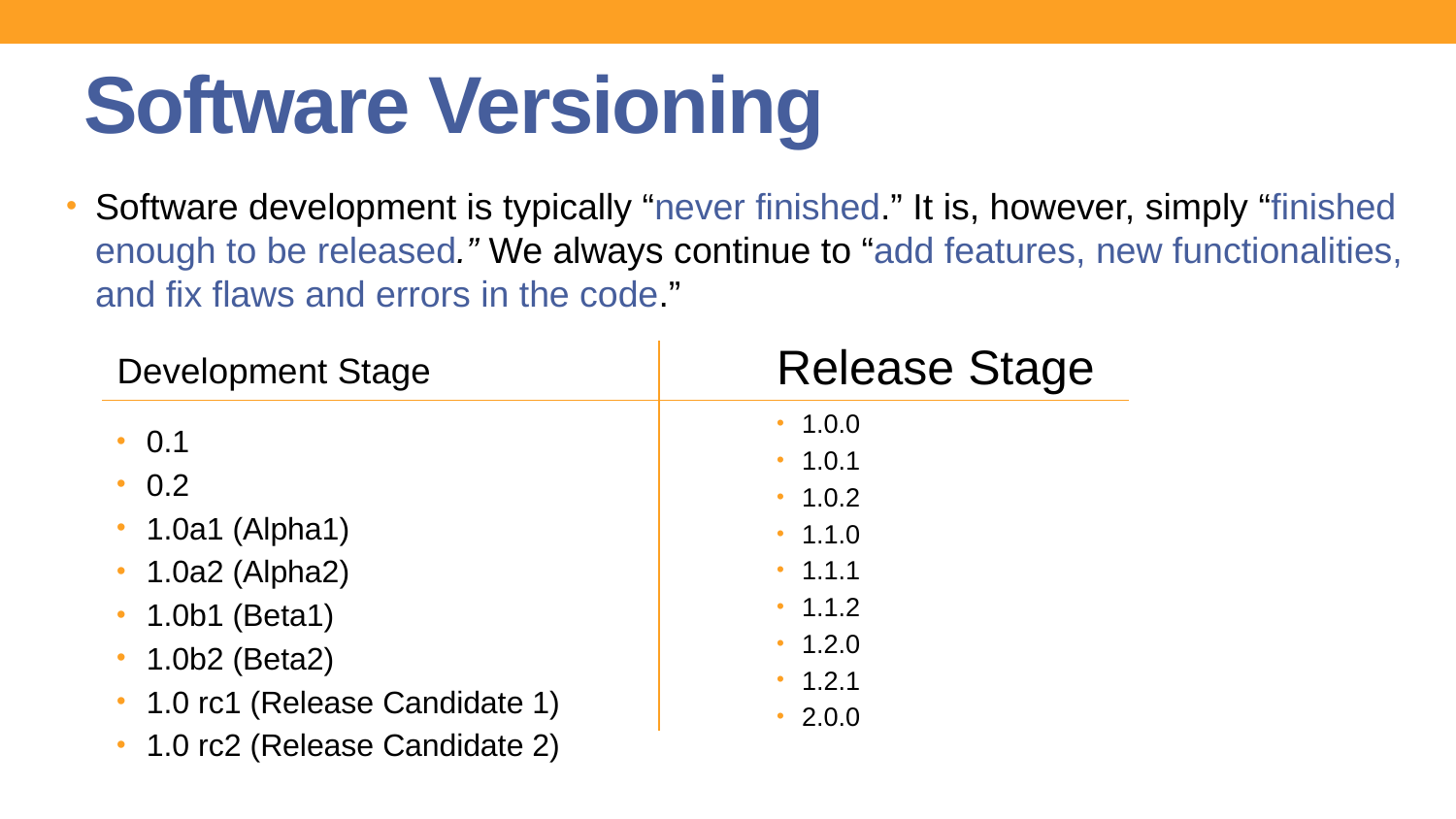

# Software Versioning
Software development is typically “never finished.” It is, however, simply “finished enough to be released.” We always continue to “add features, new functionalities, and fix flaws and errors in the code.”
Release Stage
Development Stage
1.0.0
1.0.1
1.0.2
1.1.0
1.1.1
1.1.2
1.2.0
1.2.1
2.0.0
0.1
0.2
1.0a1 (Alpha1)
1.0a2 (Alpha2)
1.0b1 (Beta1)
1.0b2 (Beta2)
1.0 rc1 (Release Candidate 1)
1.0 rc2 (Release Candidate 2)